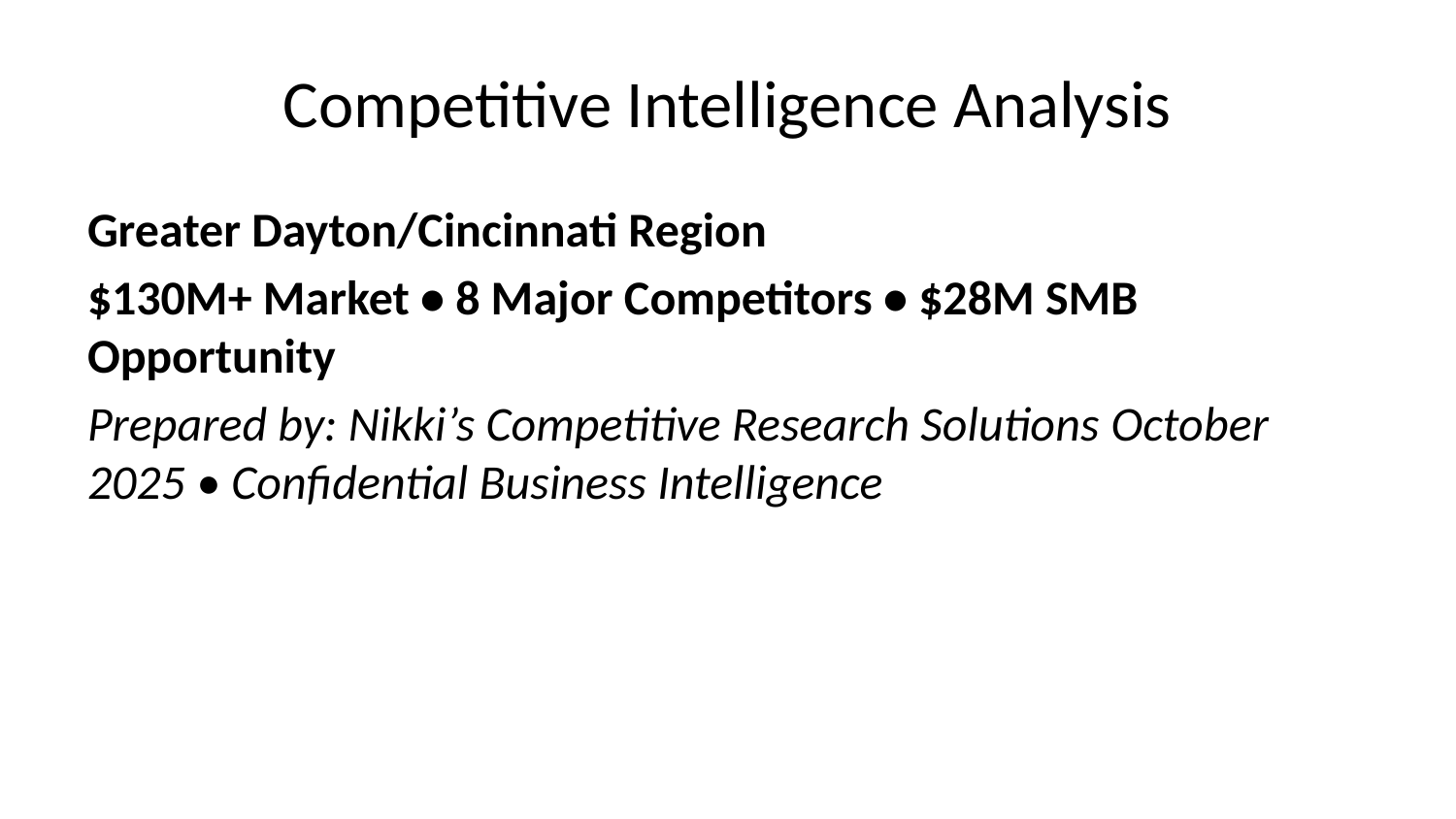

# Competitive Intelligence Analysis
Greater Dayton/Cincinnati Region
$130M+ Market • 8 Major Competitors • $28M SMB Opportunity
Prepared by: Nikki’s Competitive Research Solutions October 2025 • Confidential Business Intelligence